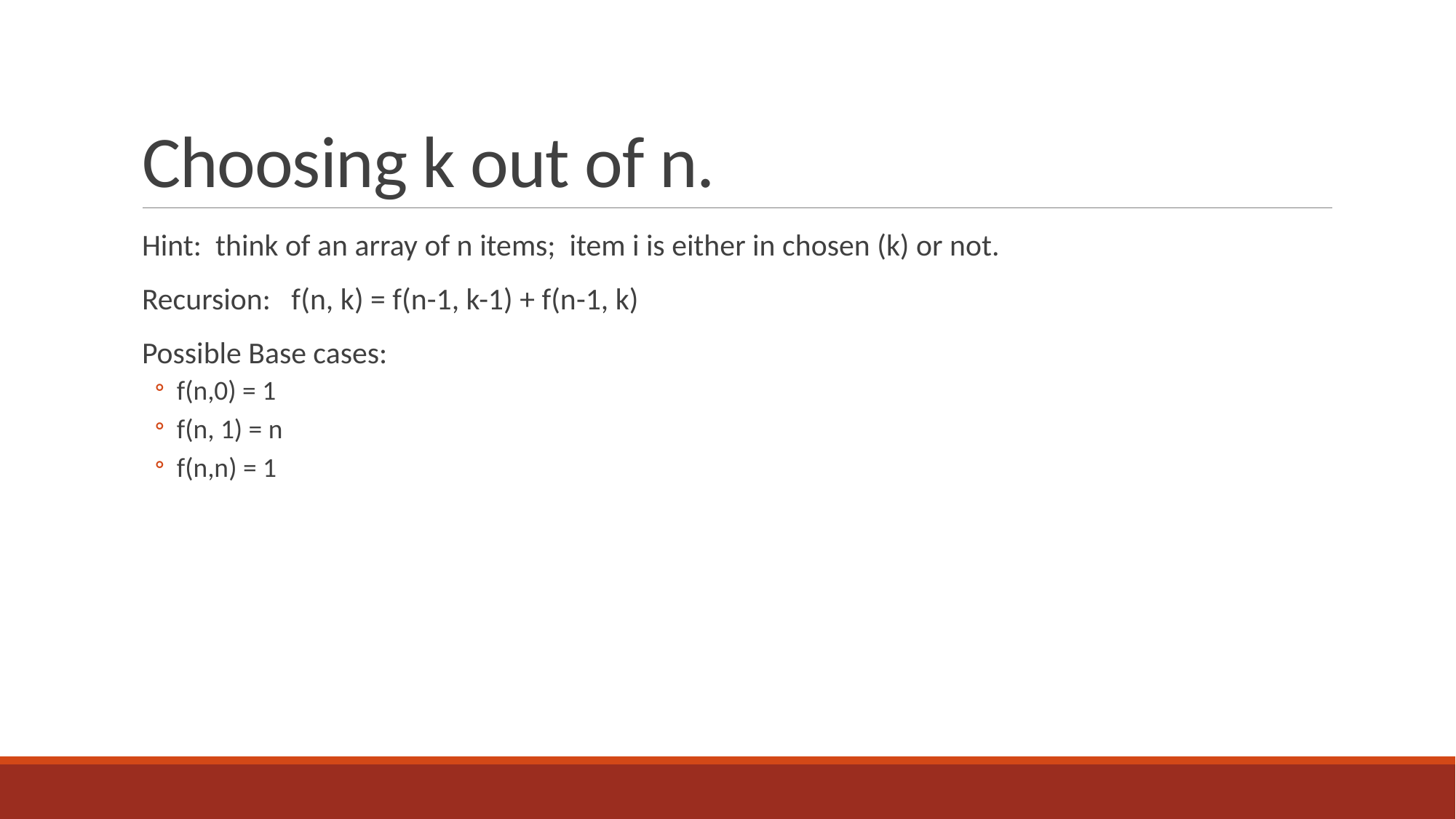

# Choosing k out of n.
Hint:  think of an array of n items;  item i is either in chosen (k) or not.
Recursion:   f(n, k) = f(n-1, k-1) + f(n-1, k)
Possible Base cases:
f(n,0) = 1
f(n, 1) = n
f(n,n) = 1